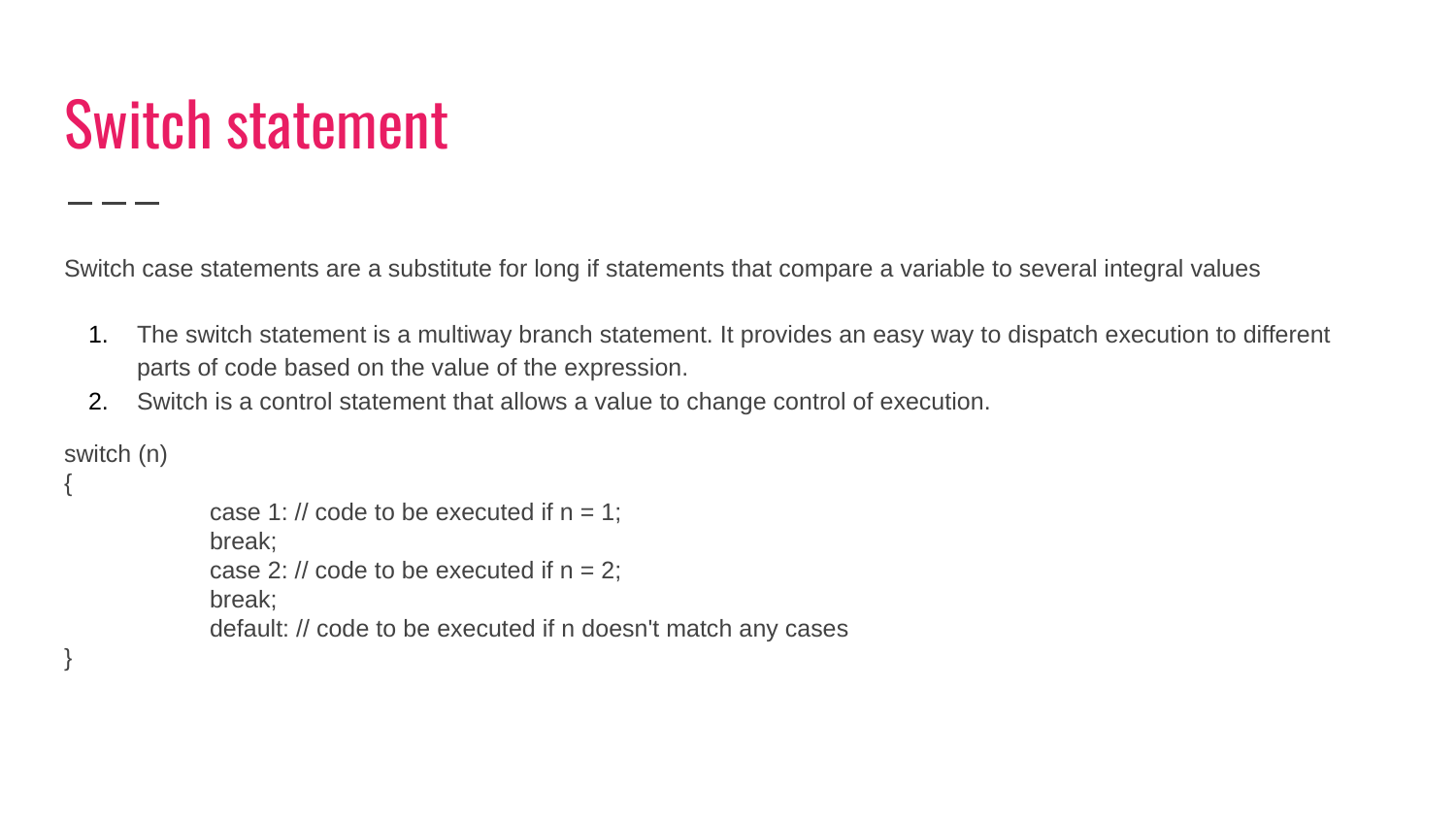

# Switch statement
Switch case statements are a substitute for long if statements that compare a variable to several integral values
The switch statement is a multiway branch statement. It provides an easy way to dispatch execution to different parts of code based on the value of the expression.
Switch is a control statement that allows a value to change control of execution.
switch (n)
{
	case 1: // code to be executed if n = 1;
    	break;
	case 2: // code to be executed if n = 2;
    	break;
	default: // code to be executed if n doesn't match any cases
}